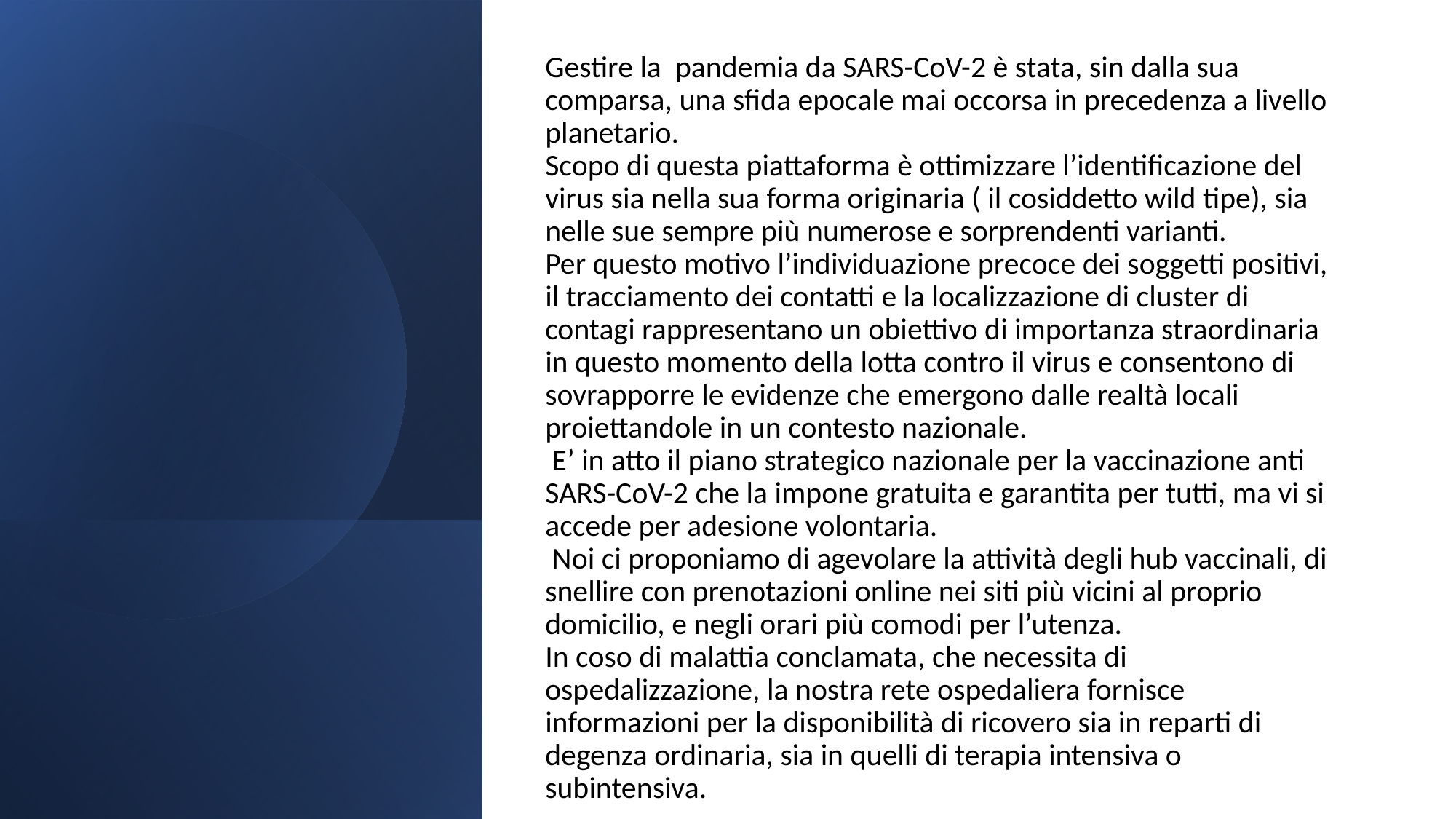

Gestire la  pandemia da SARS-CoV-2 è stata, sin dalla sua comparsa, una sfida epocale mai occorsa in precedenza a livello planetario.
Scopo di questa piattaforma è ottimizzare l’identificazione del virus sia nella sua forma originaria ( il cosiddetto wild tipe), sia nelle sue sempre più numerose e sorprendenti varianti.
Per questo motivo l’individuazione precoce dei soggetti positivi, il tracciamento dei contatti e la localizzazione di cluster di  contagi rappresentano un obiettivo di importanza straordinaria in questo momento della lotta contro il virus e consentono di sovrapporre le evidenze che emergono dalle realtà locali  proiettandole in un contesto nazionale.
 E’ in atto il piano strategico nazionale per la vaccinazione anti SARS-CoV-2 che la impone gratuita e garantita per tutti, ma vi si accede per adesione volontaria.
 Noi ci proponiamo di agevolare la attività degli hub vaccinali, di snellire con prenotazioni online nei siti più vicini al proprio domicilio, e negli orari più comodi per l’utenza.
In coso di malattia conclamata, che necessita di ospedalizzazione, la nostra rete ospedaliera fornisce informazioni per la disponibilità di ricovero sia in reparti di degenza ordinaria, sia in quelli di terapia intensiva o subintensiva.